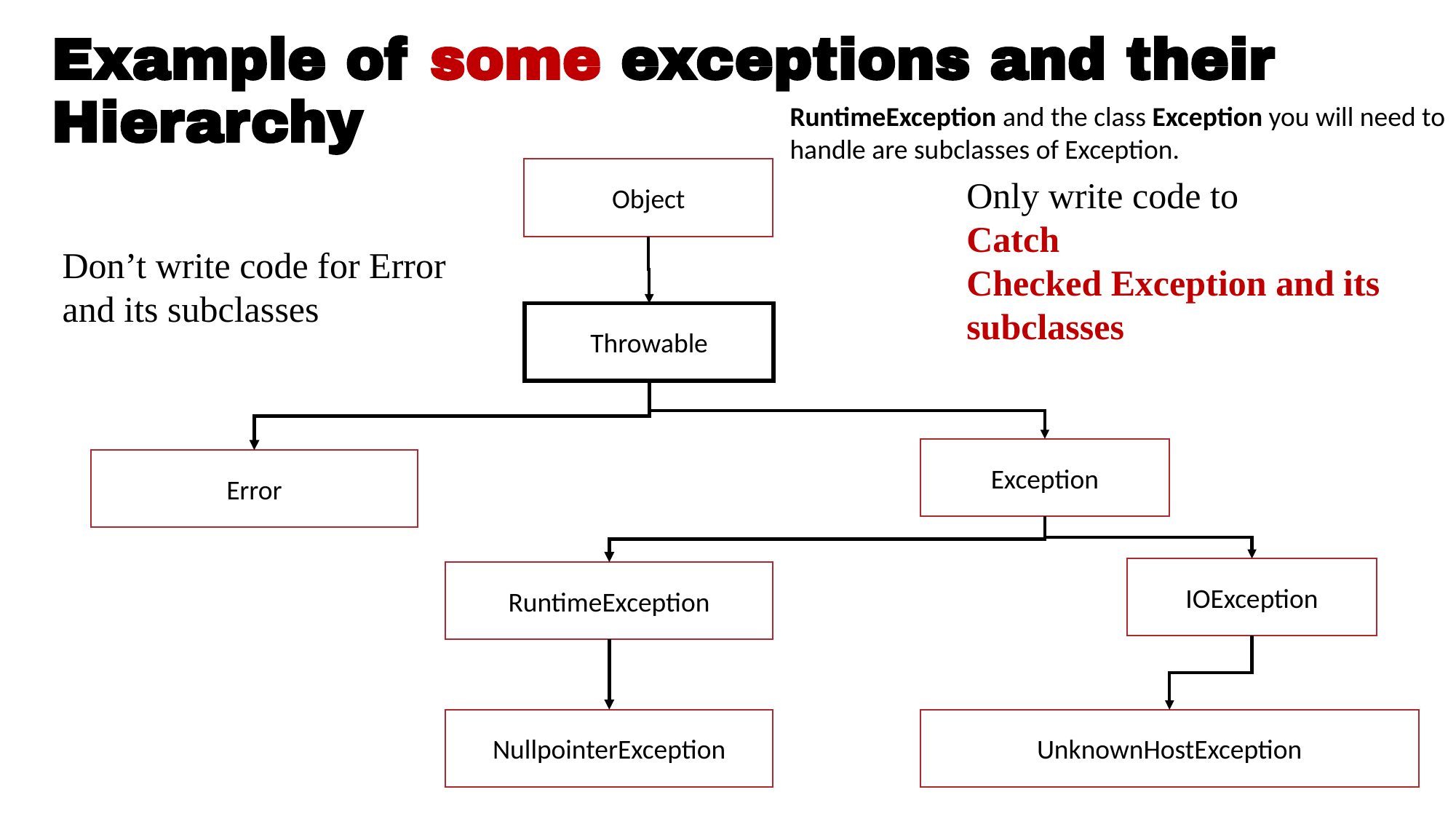

# Example of some exceptions and their Hierarchy
RuntimeException and the class Exception you will need to handle are subclasses of Exception.
Object
Only write code to
Catch
Checked Exception and its subclasses
Don’t write code for Error and its subclasses
Throwable
Exception
Error
IOException
RuntimeException
UnknownHostException
NullpointerException
4